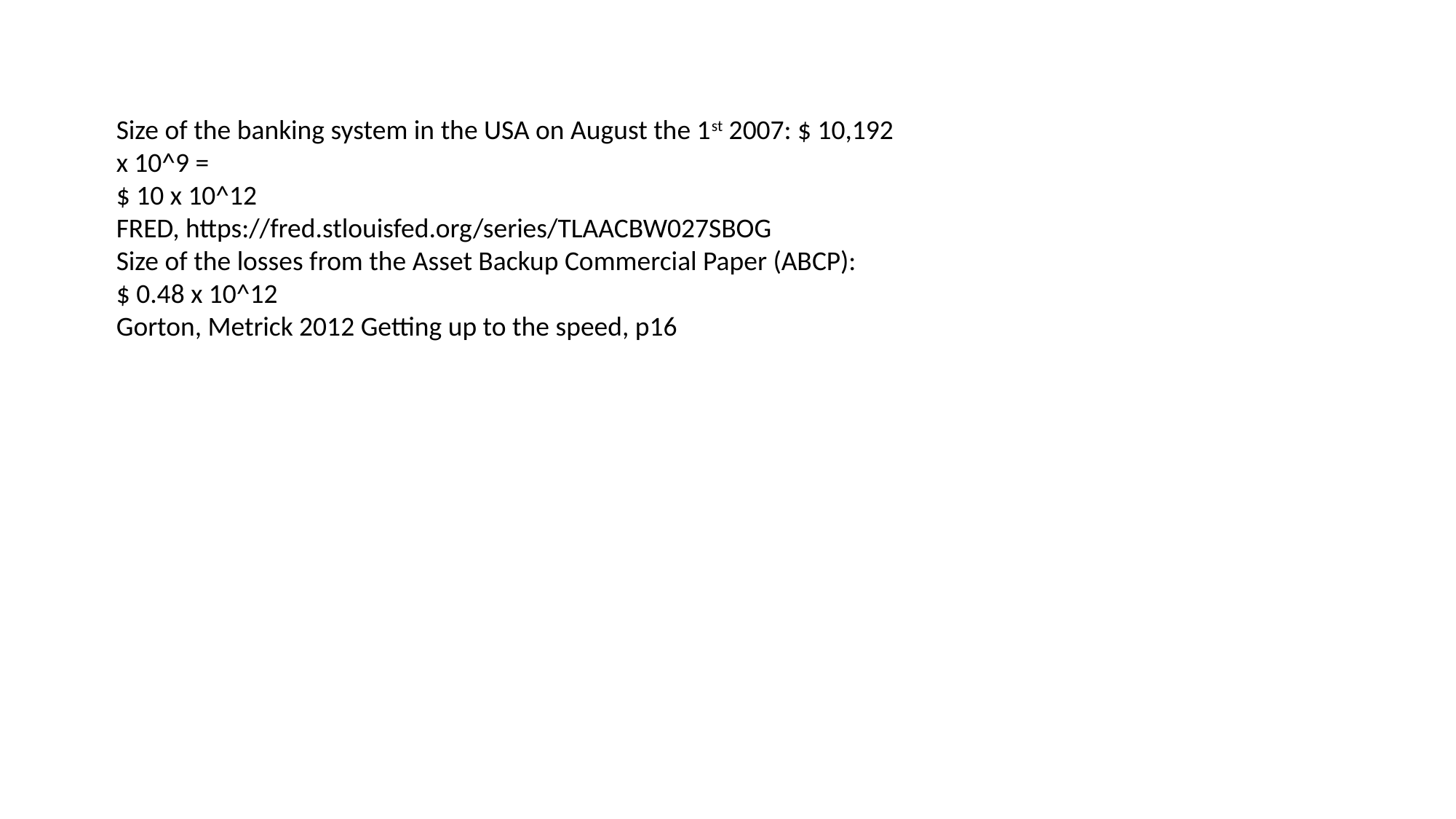

Size of the banking system in the USA on August the 1st 2007: $ 10,192 x 10^9 =
$ 10 x 10^12
FRED, https://fred.stlouisfed.org/series/TLAACBW027SBOG
Size of the losses from the Asset Backup Commercial Paper (ABCP):
$ 0.48 x 10^12
Gorton, Metrick 2012 Getting up to the speed, p16